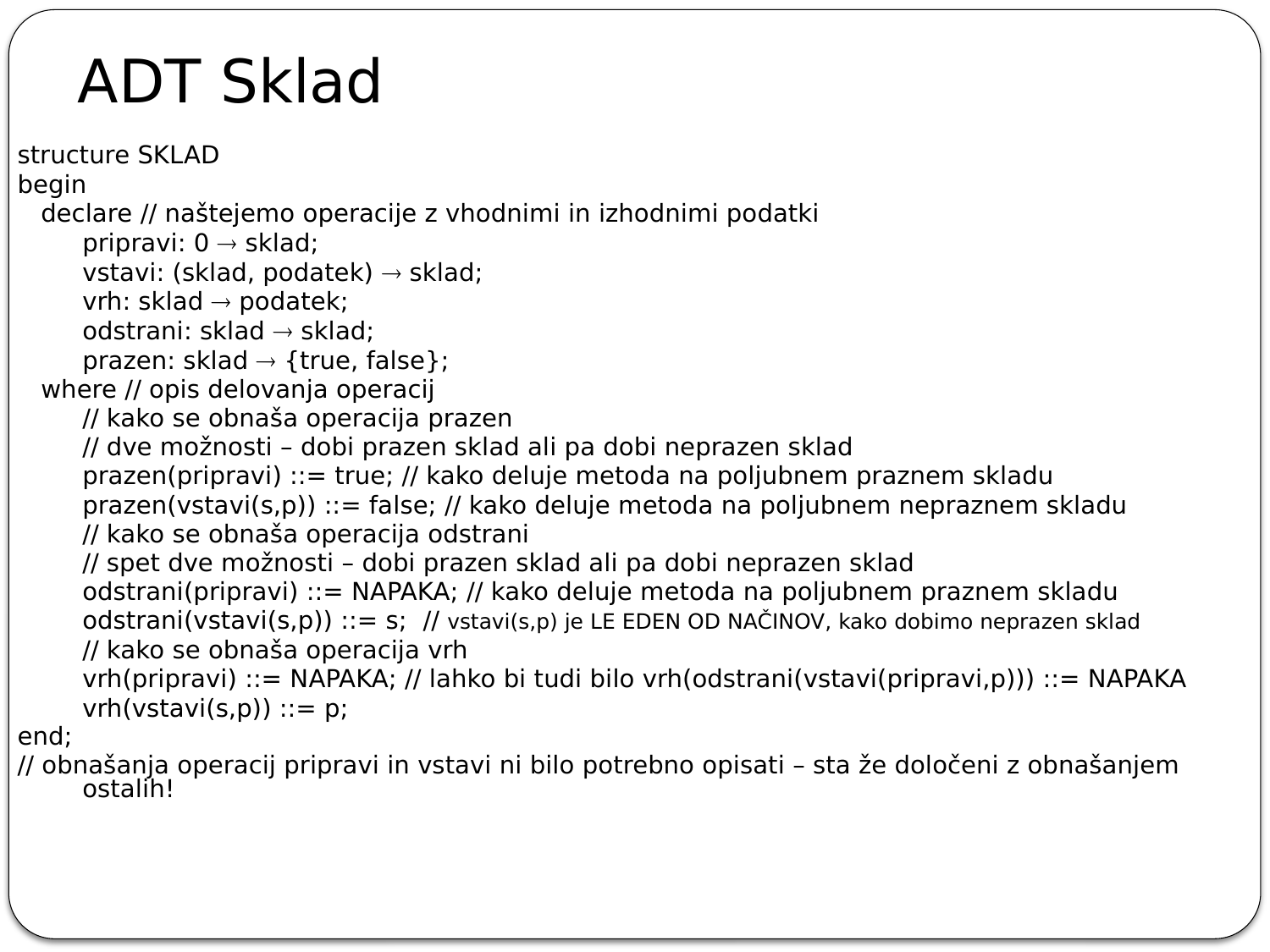

ADT Sklad
structure SKLAD
begin
   declare // naštejemo operacije z vhodnimi in izhodnimi podatki
	pripravi: 0 → sklad;
	vstavi: (sklad, podatek) → sklad;
	vrh: sklad → podatek;
	odstrani: sklad → sklad;
	prazen: sklad → {true, false};
   where // opis delovanja operacij
	// kako se obnaša operacija prazen
	// dve možnosti – dobi prazen sklad ali pa dobi neprazen sklad
	prazen(pripravi) ::= true; // kako deluje metoda na poljubnem praznem skladu
	prazen(vstavi(s,p)) ::= false; // kako deluje metoda na poljubnem nepraznem skladu
	// kako se obnaša operacija odstrani
	// spet dve možnosti – dobi prazen sklad ali pa dobi neprazen sklad
	odstrani(pripravi) ::= NAPAKA; // kako deluje metoda na poljubnem praznem skladu
	odstrani(vstavi(s,p)) ::= s;  // vstavi(s,p) je LE EDEN OD NAČINOV, kako dobimo neprazen sklad
	// kako se obnaša operacija vrh
	vrh(pripravi) ::= NAPAKA; // lahko bi tudi bilo vrh(odstrani(vstavi(pripravi,p))) ::= NAPAKA
	vrh(vstavi(s,p)) ::= p;
end;
// obnašanja operacij pripravi in vstavi ni bilo potrebno opisati – sta že določeni z obnašanjem ostalih!